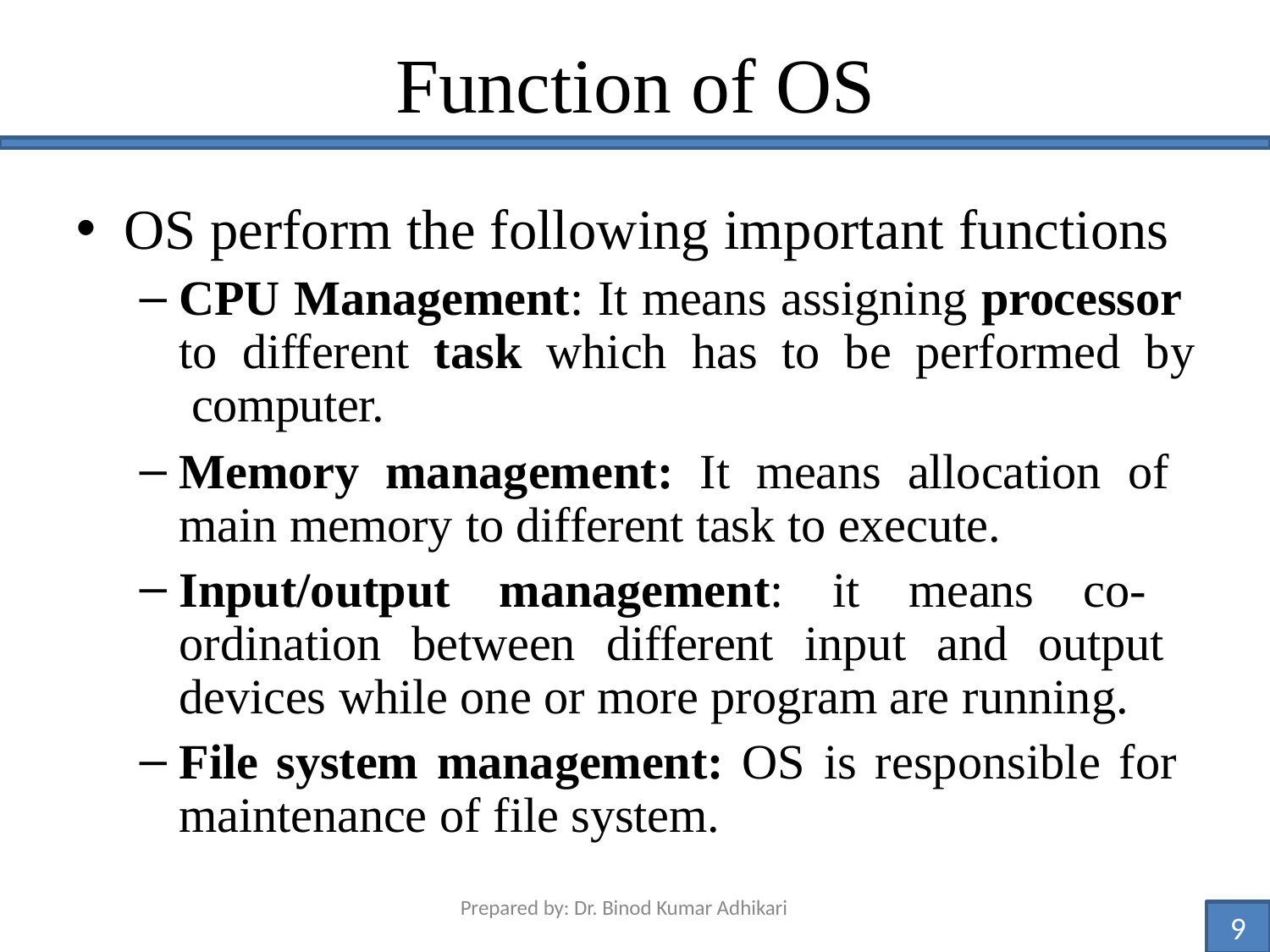

# Function of OS
OS perform the following important functions
CPU Management: It means assigning processor  to different task which has to be performed by  computer.
Memory management: It means allocation of  main memory to different task to execute.
Input/output management: it means co-  ordination between different input and output  devices while one or more program are running.
File system management: OS is responsible for  maintenance of file system.
Prepared by: Dr. Binod Kumar Adhikari